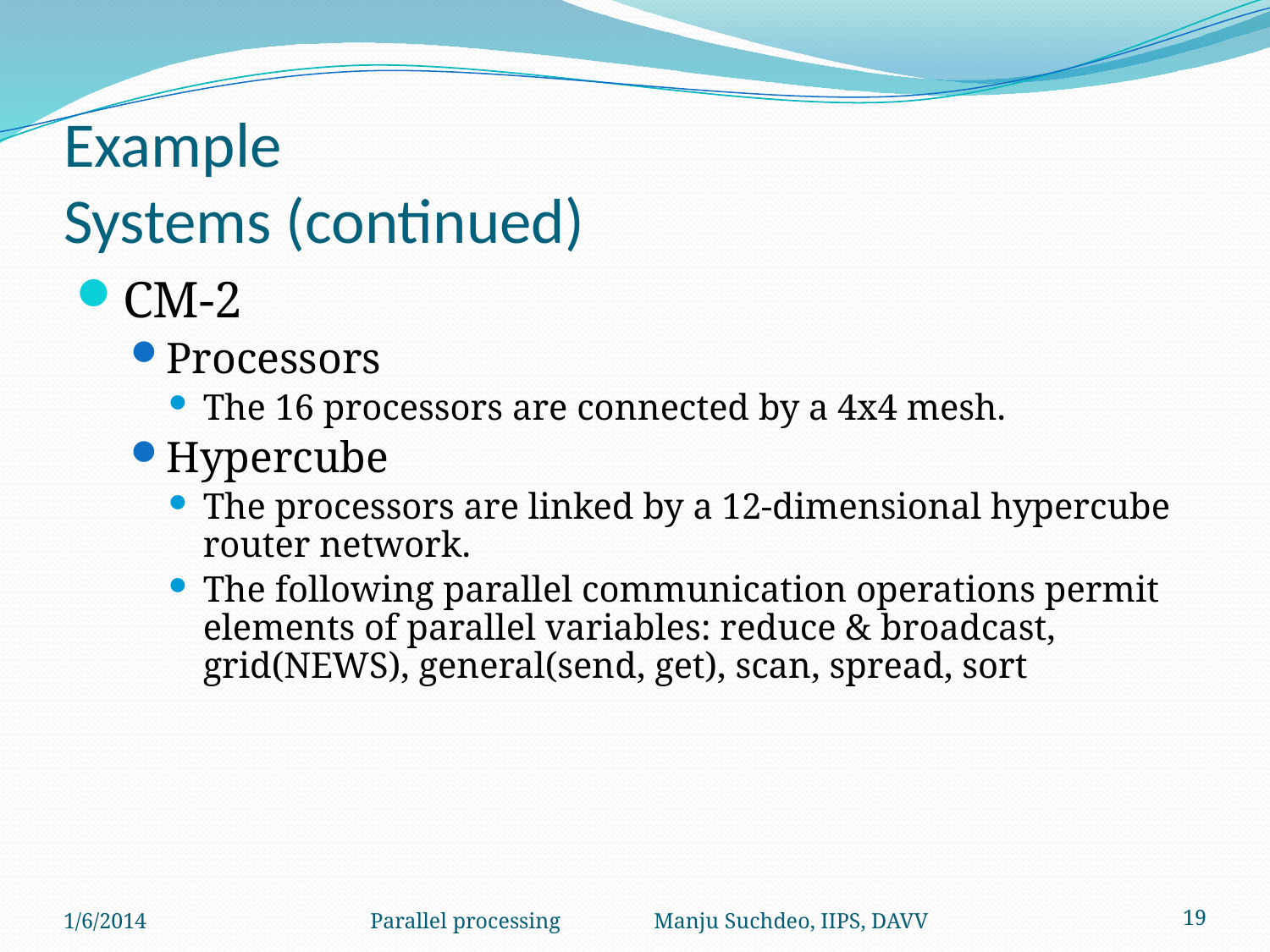

# Example Systems (continued)
CM-2
Processors
The 16 processors are connected by a 4x4 mesh.
Hypercube
The processors are linked by a 12-dimensional hypercube router network.
The following parallel communication operations permit elements of parallel variables: reduce & broadcast, grid(NEWS), general(send, get), scan, spread, sort
1/6/2014
Parallel processing                 Manju Suchdeo, IIPS, DAVV
19